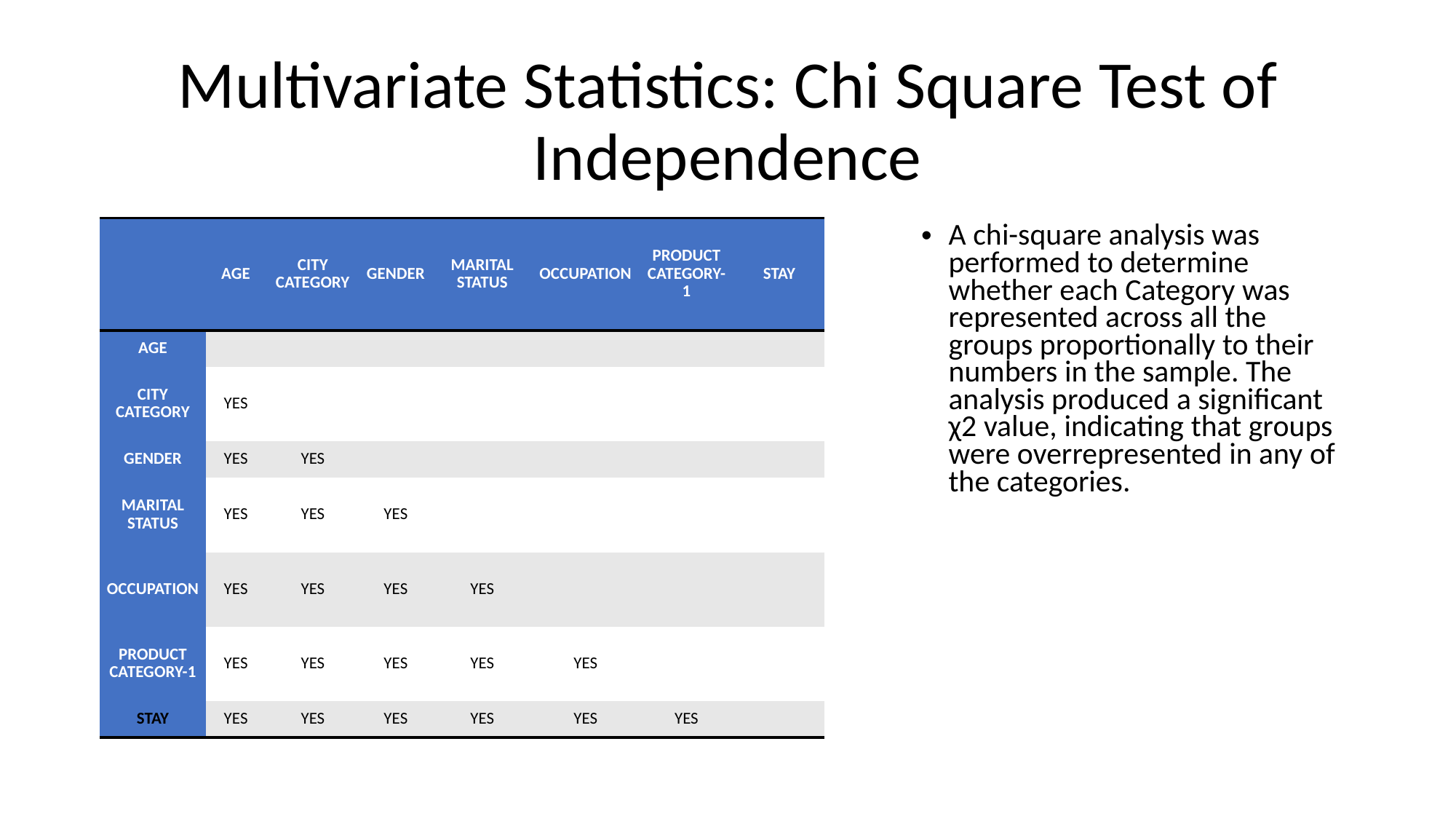

# Multivariate Statistics: Chi Square Test of Independence
|  | AGE | CITY CATEGORY | GENDER | MARITAL STATUS | OCCUPATION | PRODUCT CATEGORY-1 | STAY |
| --- | --- | --- | --- | --- | --- | --- | --- |
| AGE |  |  |  |  |  |  |  |
| CITY CATEGORY | YES |  |  |  |  |  |  |
| GENDER | YES | YES |  |  |  |  |  |
| MARITAL STATUS | YES | YES | YES |  |  |  |  |
| OCCUPATION | YES | YES | YES | YES |  |  |  |
| PRODUCT CATEGORY-1 | YES | YES | YES | YES | YES |  |  |
| STAY | YES | YES | YES | YES | YES | YES |  |
A chi-square analysis was performed to determine whether each Category was represented across all the groups proportionally to their numbers in the sample. The analysis produced a significant χ2 value, indicating that groups were overrepresented in any of the categories.